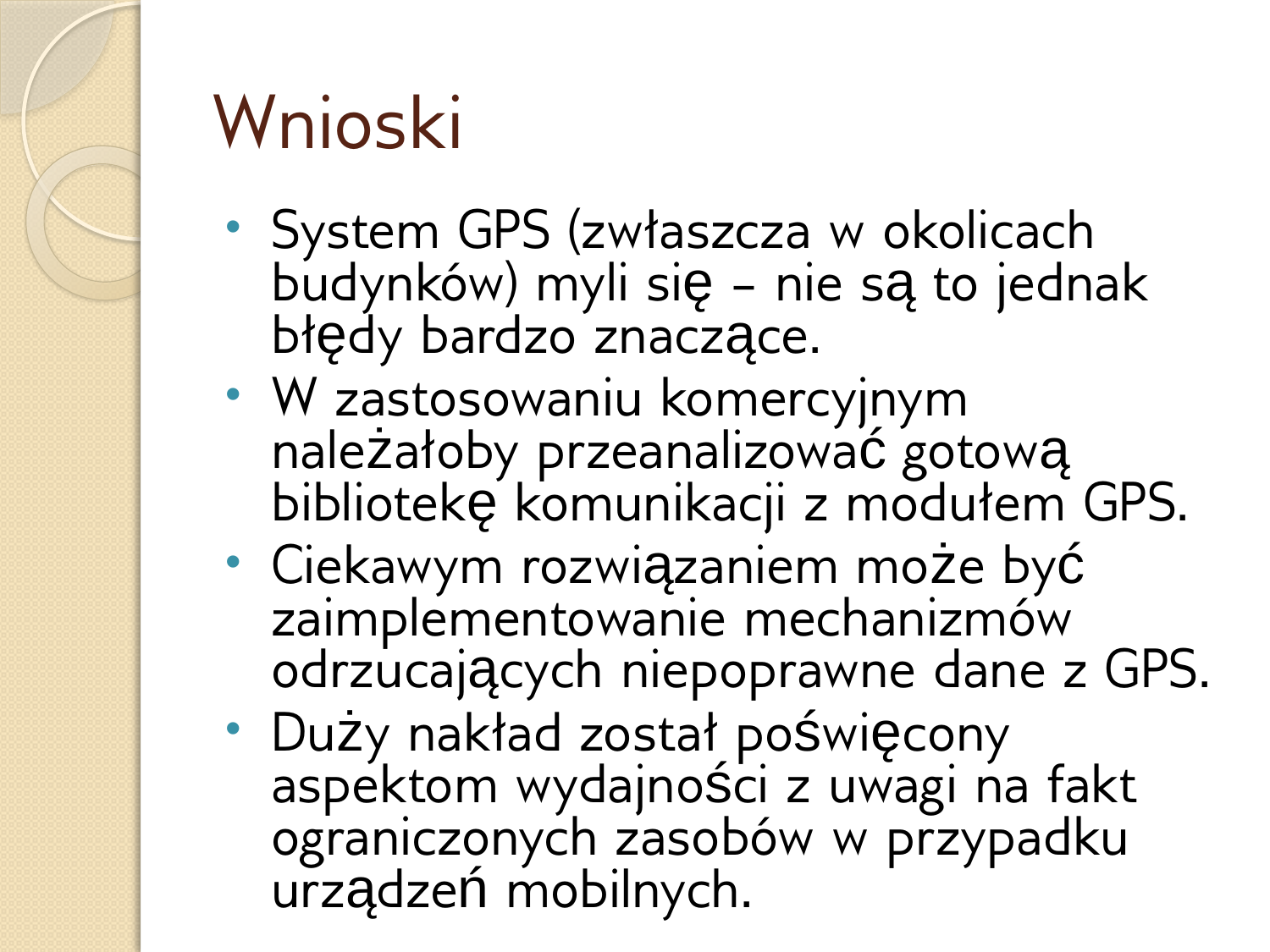

# Wnioski
System GPS (zwłaszcza w okolicach budynków) myli się – nie są to jednak błędy bardzo znaczące.
W zastosowaniu komercyjnym należałoby przeanalizować gotową bibliotekę komunikacji z modułem GPS.
Ciekawym rozwiązaniem może być zaimplementowanie mechanizmów odrzucających niepoprawne dane z GPS.
Duży nakład został poświęcony aspektom wydajności z uwagi na fakt ograniczonych zasobów w przypadku urządzeń mobilnych.